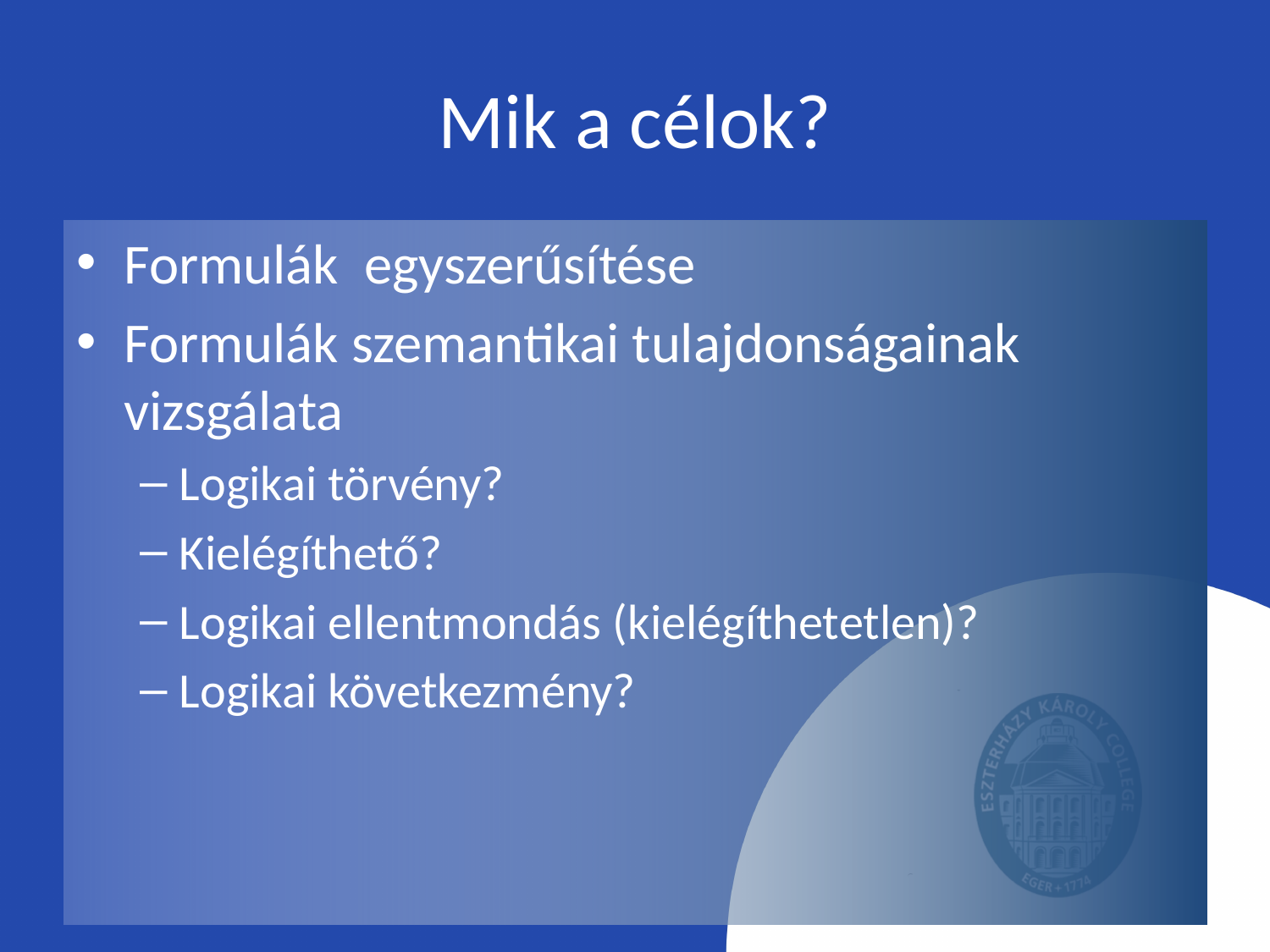

# Mik a célok?
Formulák  egyszerűsítése
Formulák szemantikai tulajdonságainak vizsgálata
Logikai törvény?
Kielégíthető?
Logikai ellentmondás (kielégíthetetlen)?
Logikai következmény?